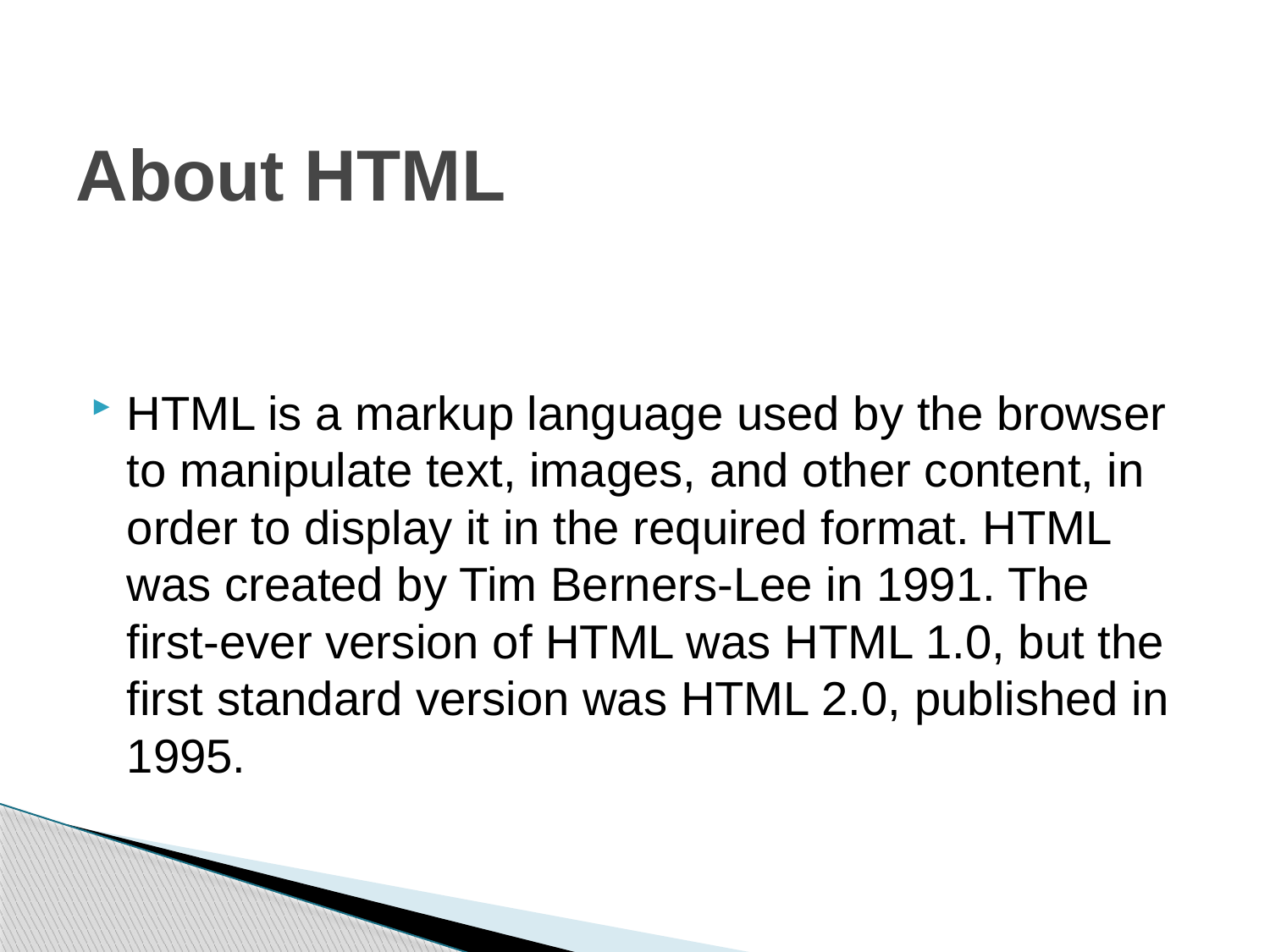

# About HTML
HTML is a markup language used by the browser to manipulate text, images, and other content, in order to display it in the required format. HTML was created by Tim Berners-Lee in 1991. The first-ever version of HTML was HTML 1.0, but the first standard version was HTML 2.0, published in 1995.